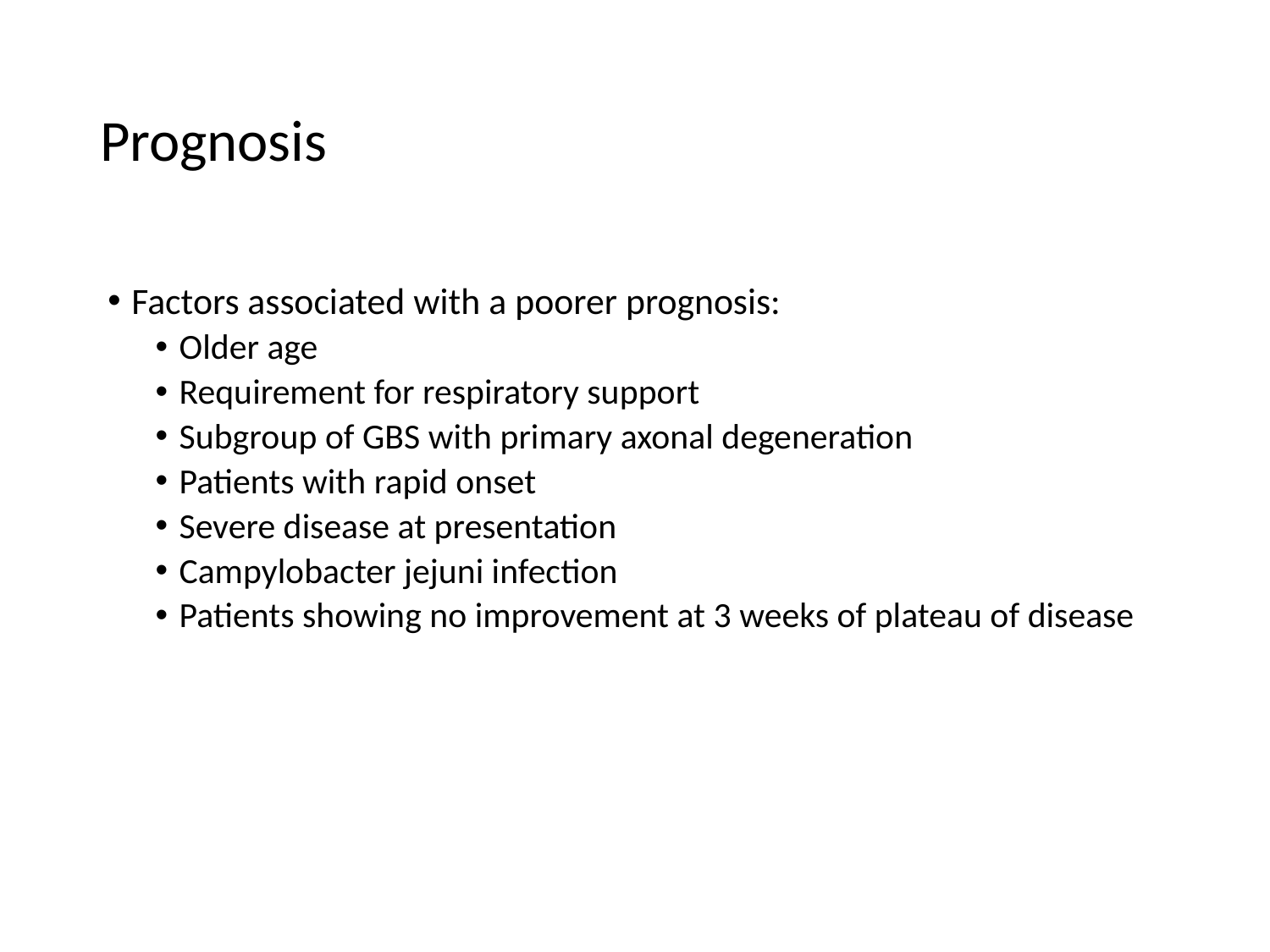

# Prognosis
Factors associated with a poorer prognosis:
Older age
Requirement for respiratory support
Subgroup of GBS with primary axonal degeneration
Patients with rapid onset
Severe disease at presentation
Campylobacter jejuni infection
Patients showing no improvement at 3 weeks of plateau of disease